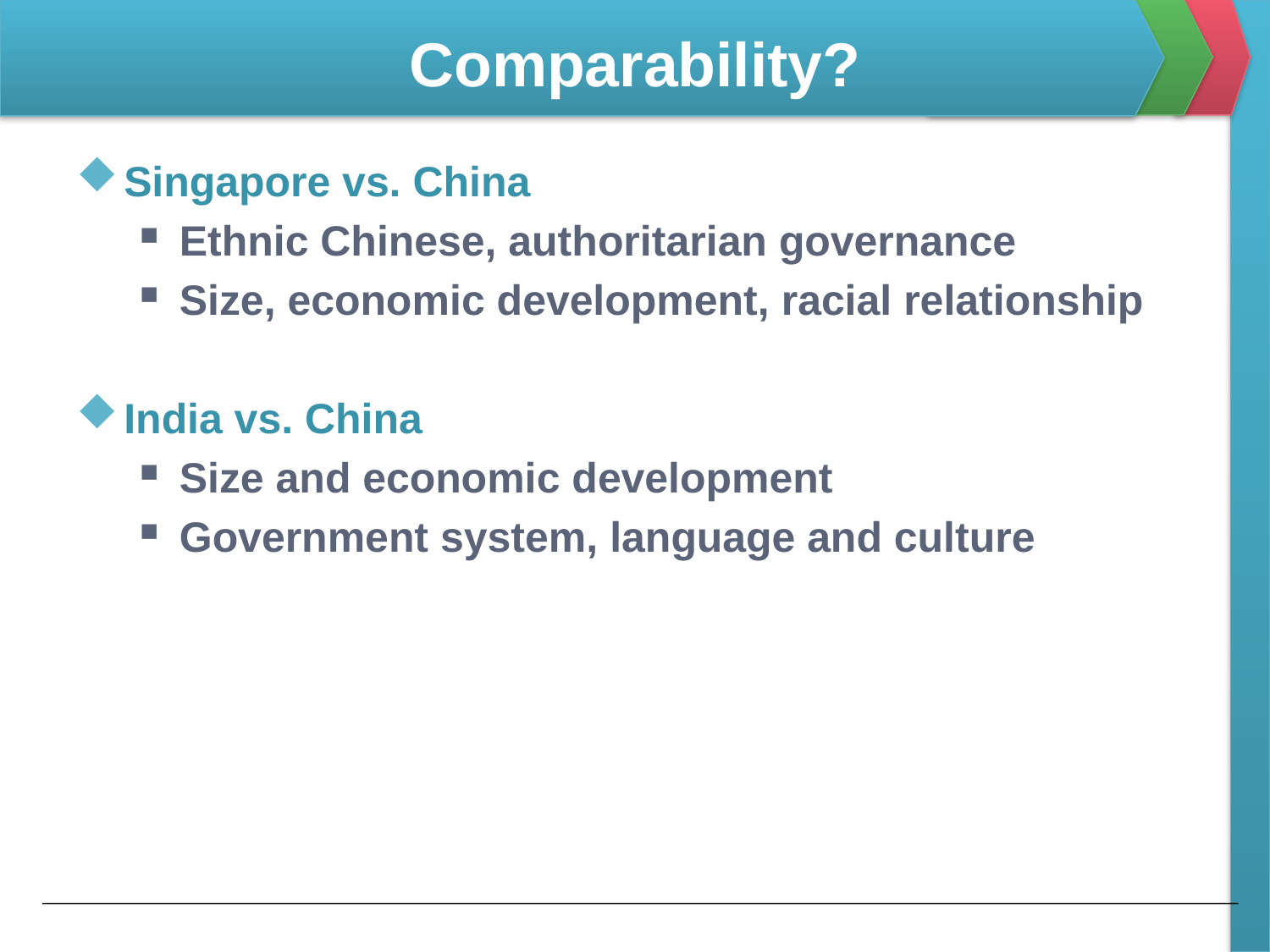

# Comparability?
Singapore vs. China
Ethnic Chinese, authoritarian governance
Size, economic development, racial relationship

India vs. China
Size and economic development
Government system, language and culture